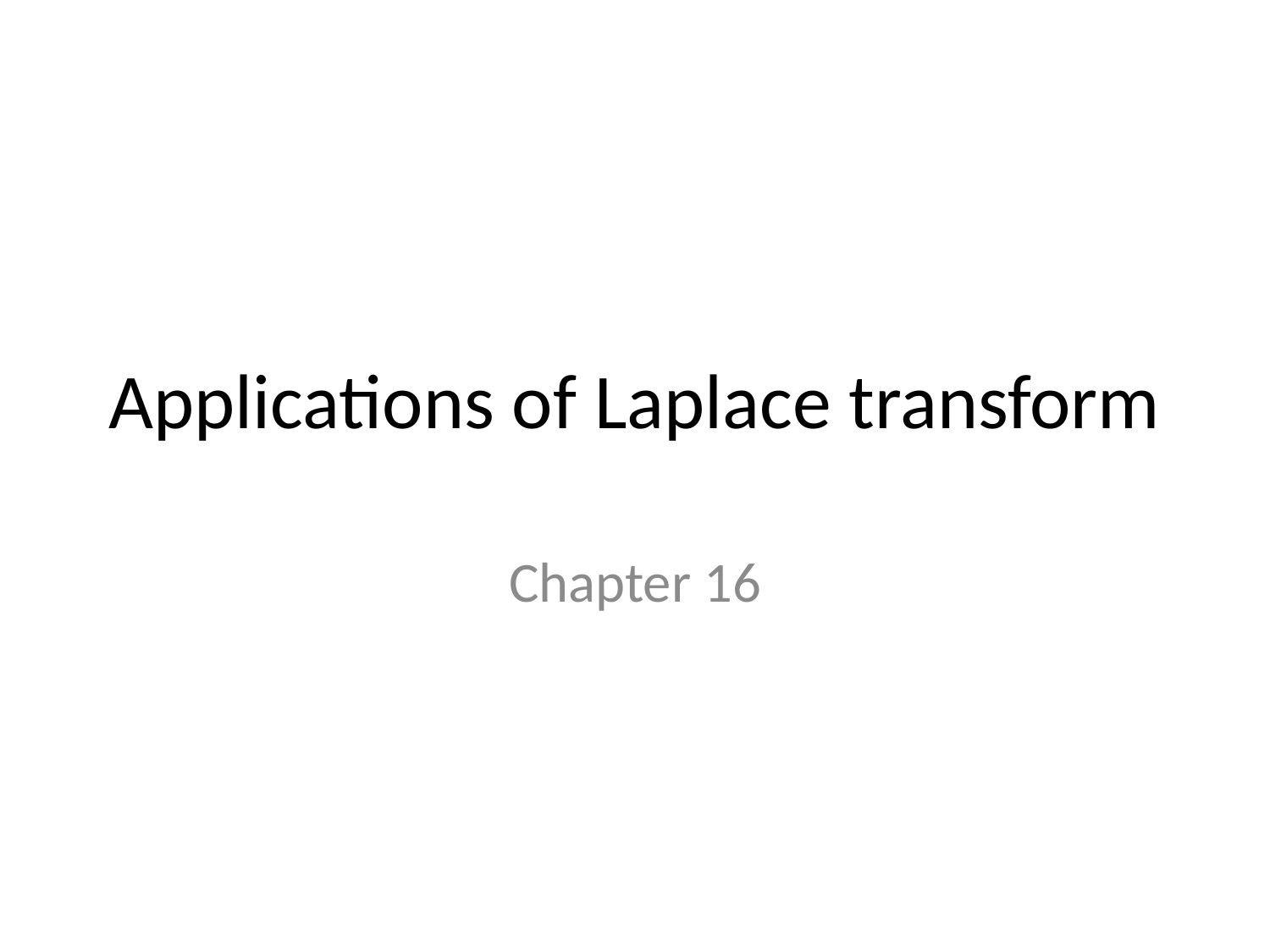

# Applications of Laplace transform
Chapter 16